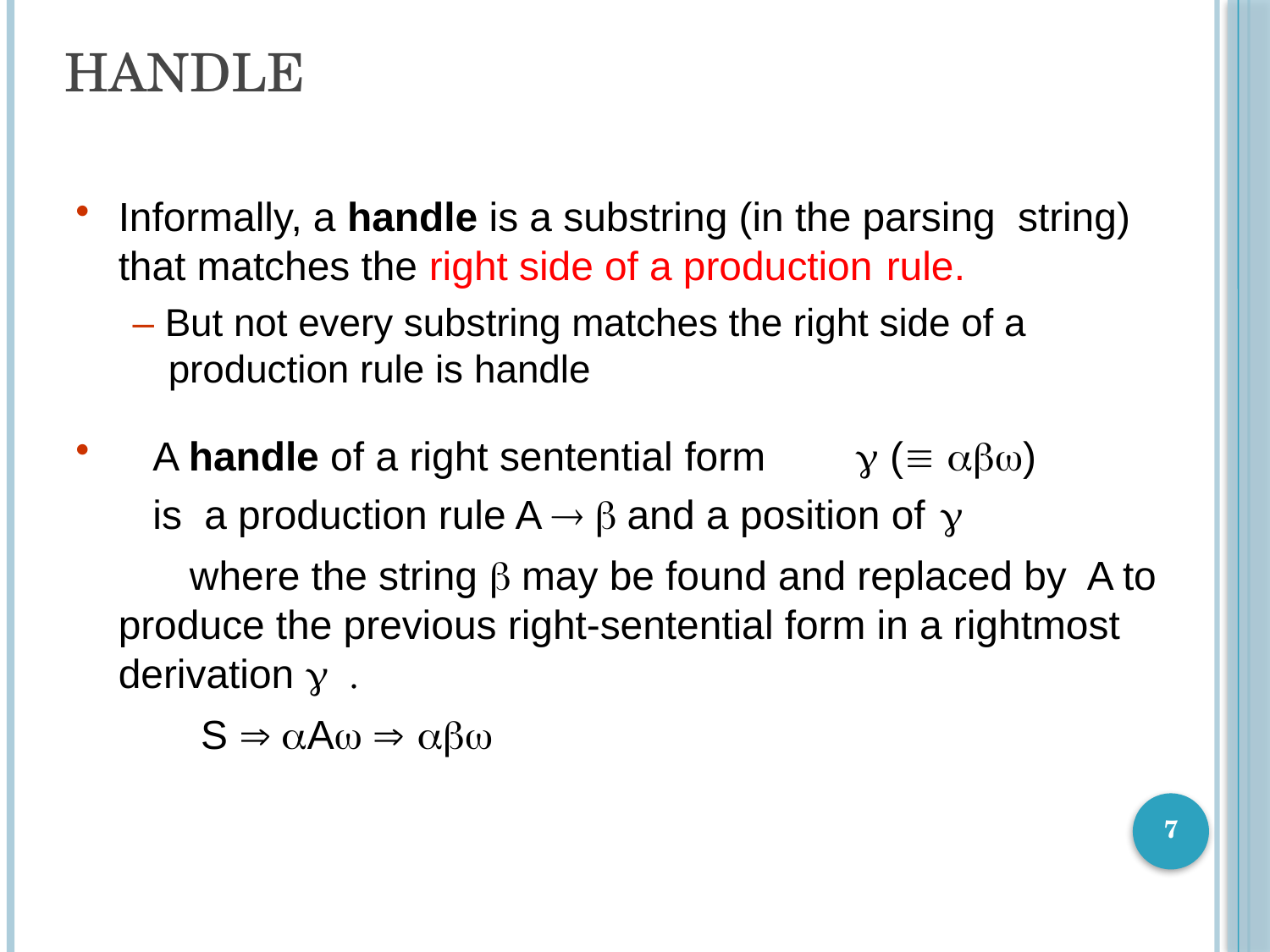

# Handle
Informally, a handle is a substring (in the parsing  string) that matches the right side of a production rule.
– But not every substring matches the right side of a  production rule is handle
A handle of a right sentential form	 γ (≡ αβω)	is  a production rule A → β and a position of γ
where the string β may be found and replaced by  A to produce the previous right-sentential form in a rightmost derivation γ .
 S ⇒ αAω ⇒ αβω
7